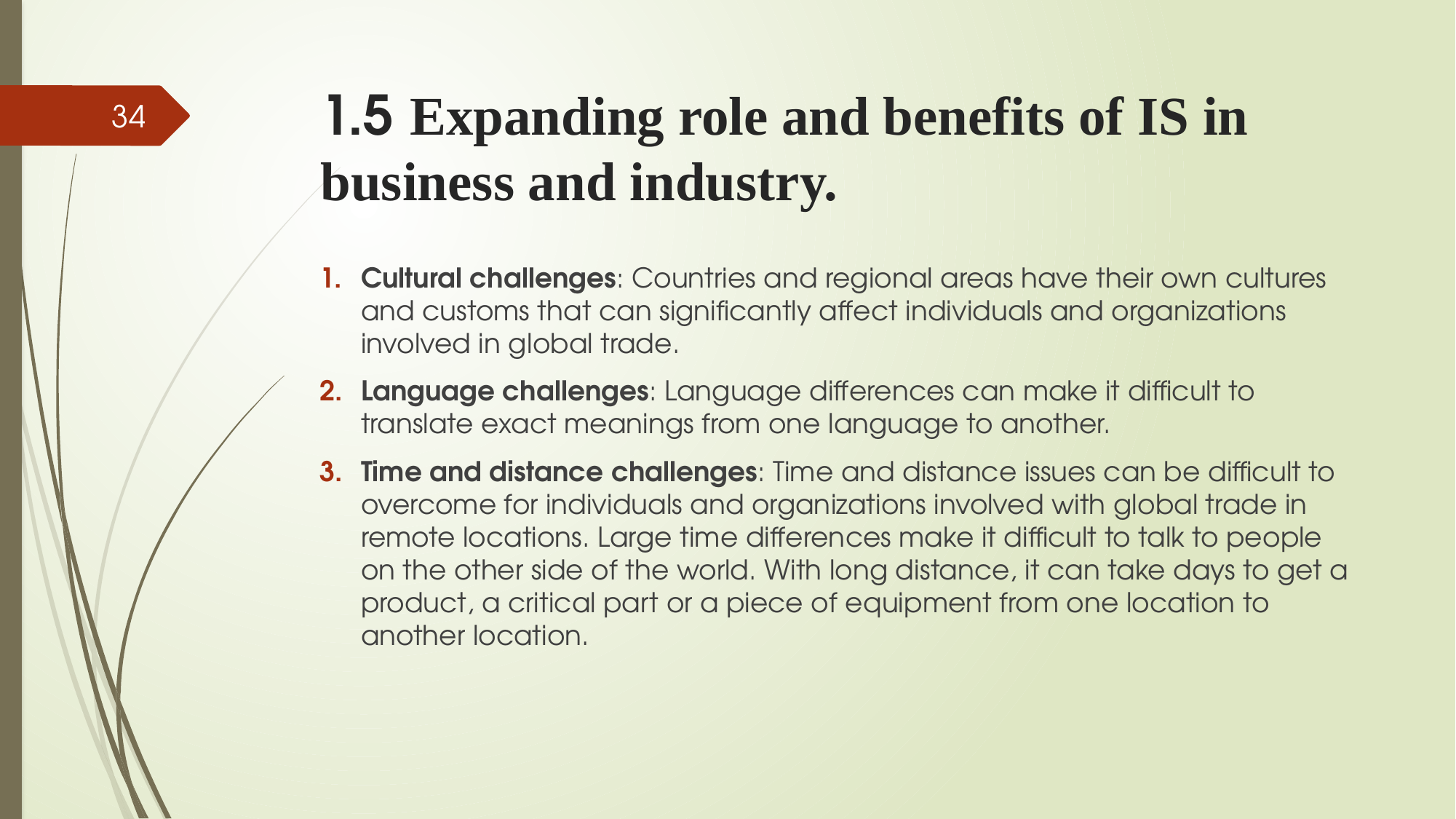

# 1.5 Expanding role and benefits of IS in business and industry.
34
Cultural challenges: Countries and regional areas have their own cultures and customs that can significantly affect individuals and organizations involved in global trade.
Language challenges: Language differences can make it difficult to translate exact meanings from one language to another.
Time and distance challenges: Time and distance issues can be difficult to overcome for individuals and organizations involved with global trade in remote locations. Large time differences make it difficult to talk to people on the other side of the world. With long distance, it can take days to get a product, a critical part or a piece of equipment from one location to another location.